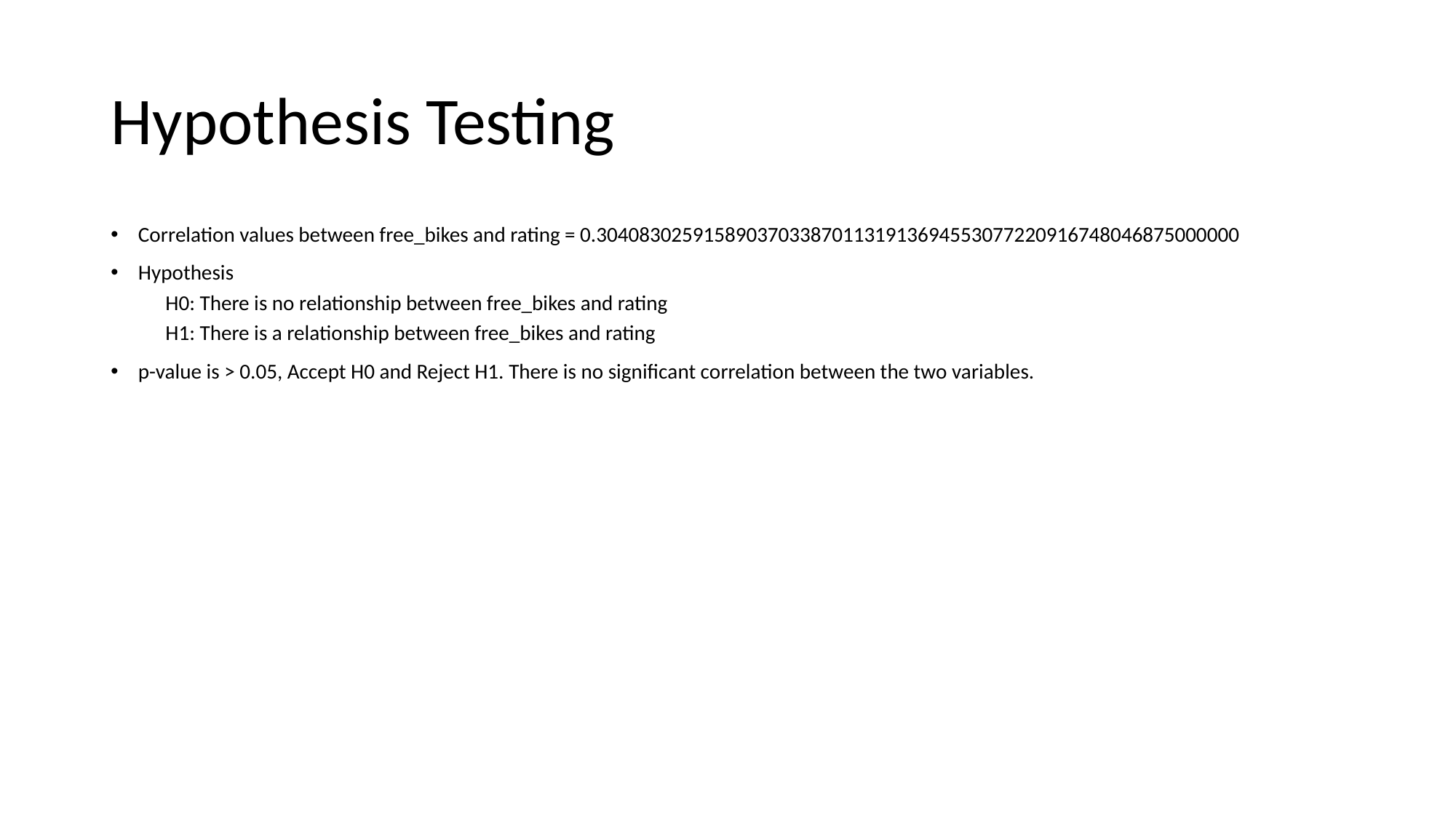

# Hypothesis Testing
Correlation values between free_bikes and rating = 0.304083025915890370338701131913694553077220916748046875000000
Hypothesis
H0: There is no relationship between free_bikes and rating
H1: There is a relationship between free_bikes and rating
p-value is > 0.05, Accept H0 and Reject H1. There is no significant correlation between the two variables.